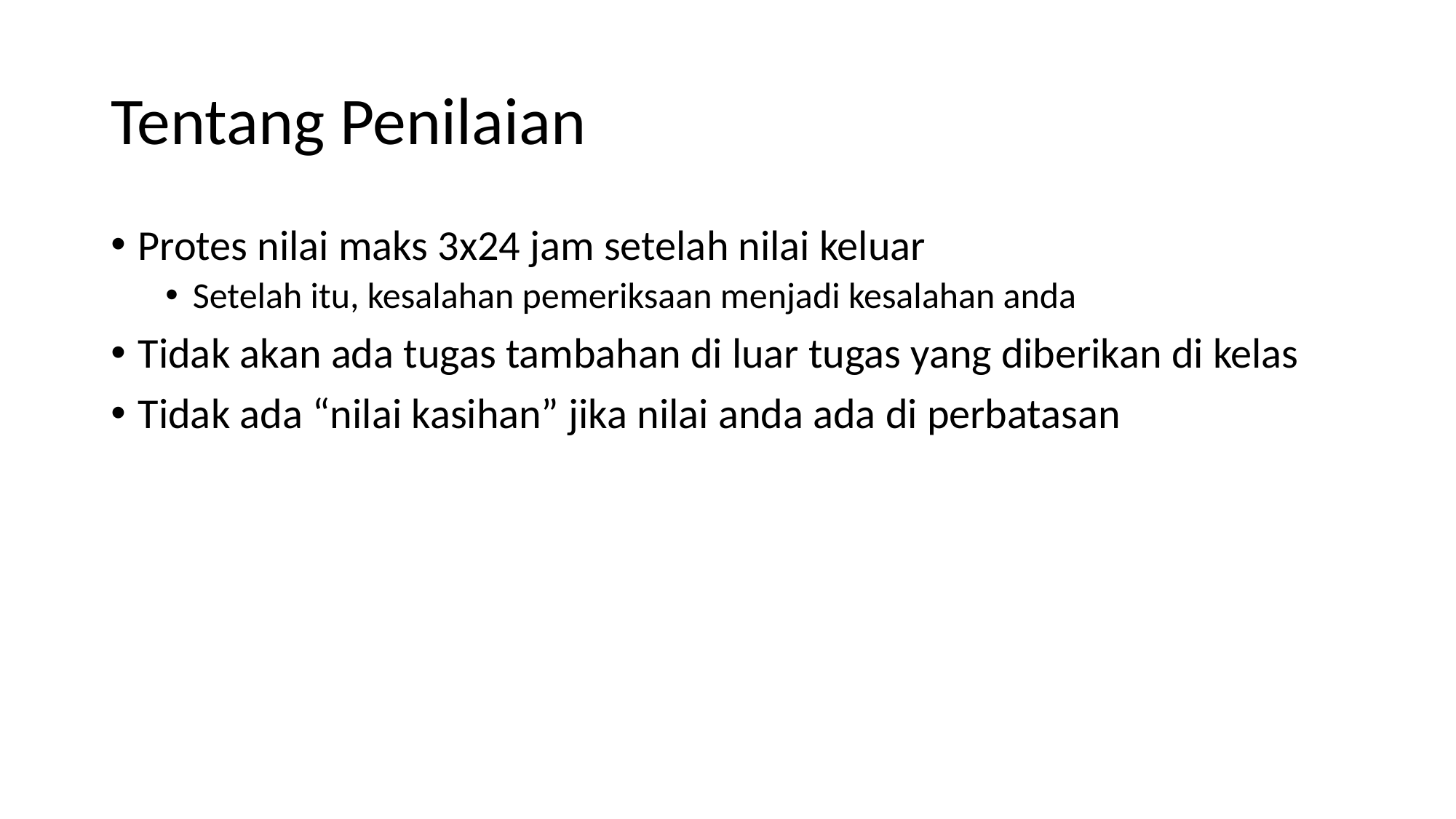

# Tentang Penilaian
Protes nilai maks 3x24 jam setelah nilai keluar
Setelah itu, kesalahan pemeriksaan menjadi kesalahan anda
Tidak akan ada tugas tambahan di luar tugas yang diberikan di kelas
Tidak ada “nilai kasihan” jika nilai anda ada di perbatasan